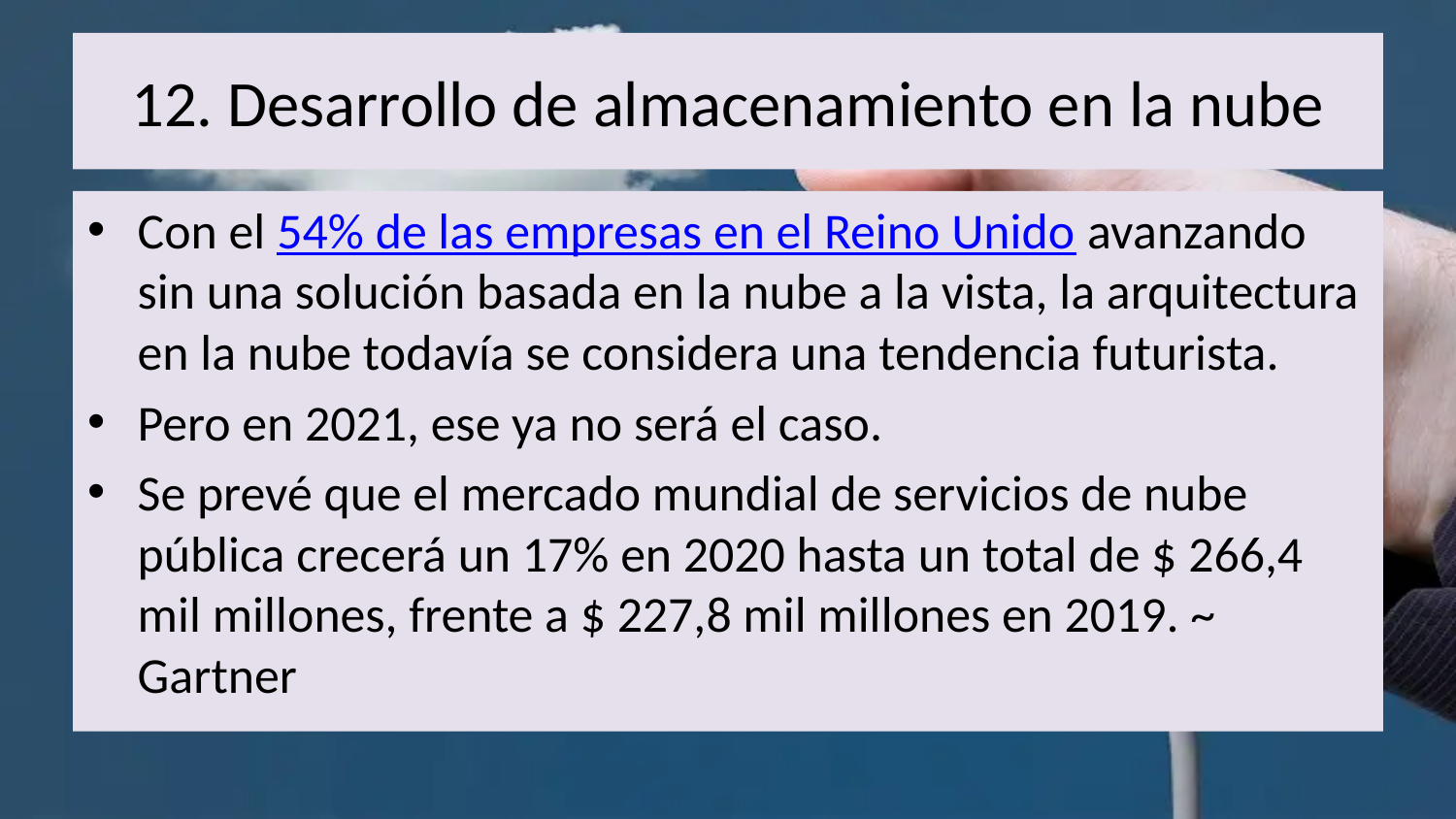

# 12. Desarrollo de almacenamiento en la nube
Con el 54% de las empresas en el Reino Unido avanzando sin una solución basada en la nube a la vista, la arquitectura en la nube todavía se considera una tendencia futurista.
Pero en 2021, ese ya no será el caso.
Se prevé que el mercado mundial de servicios de nube pública crecerá un 17% en 2020 hasta un total de $ 266,4 mil millones, frente a $ 227,8 mil millones en 2019. ~ Gartner